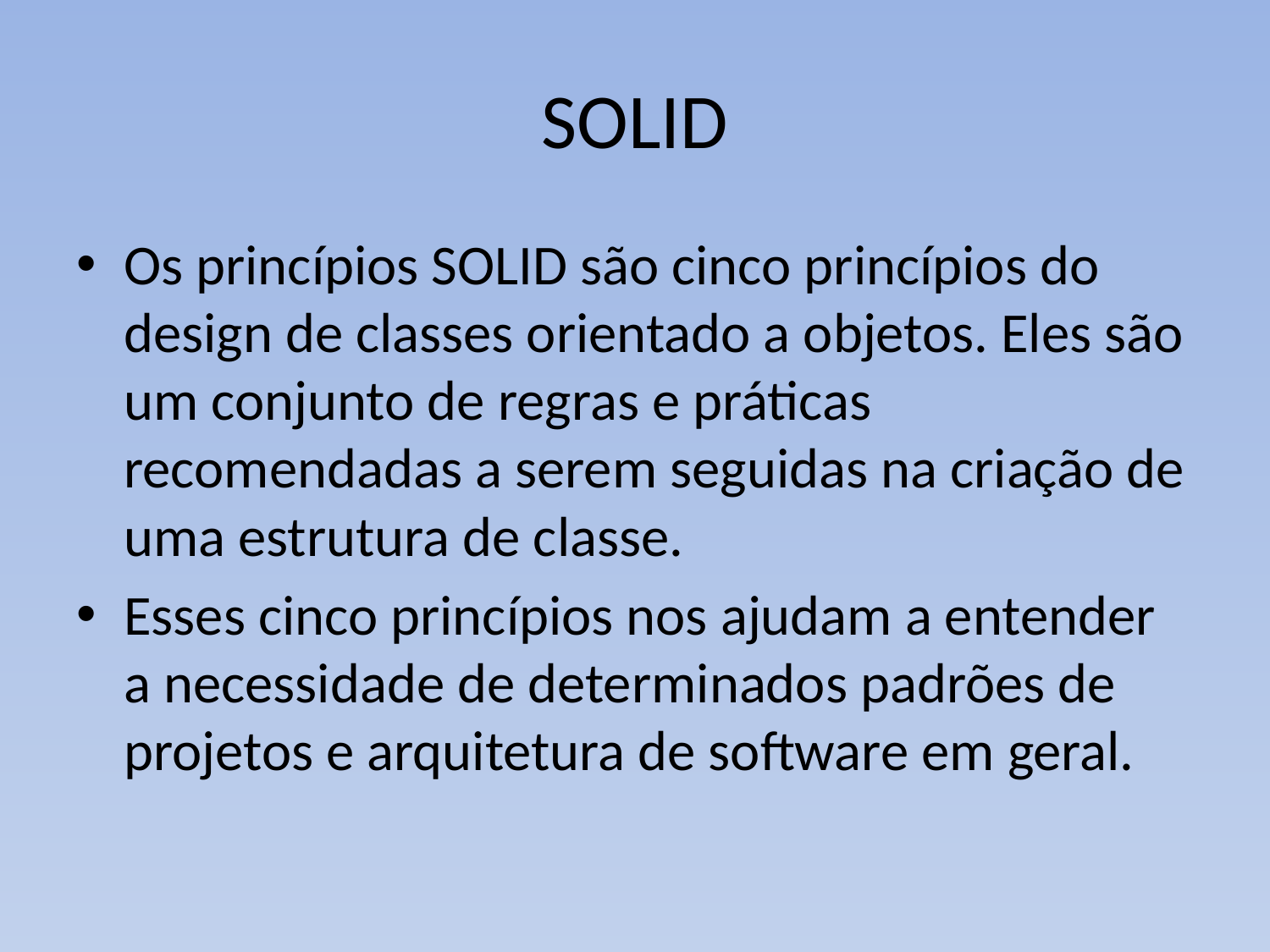

# SOLID
Os princípios SOLID são cinco princípios do design de classes orientado a objetos. Eles são um conjunto de regras e práticas recomendadas a serem seguidas na criação de uma estrutura de classe.
Esses cinco princípios nos ajudam a entender a necessidade de determinados padrões de projetos e arquitetura de software em geral.